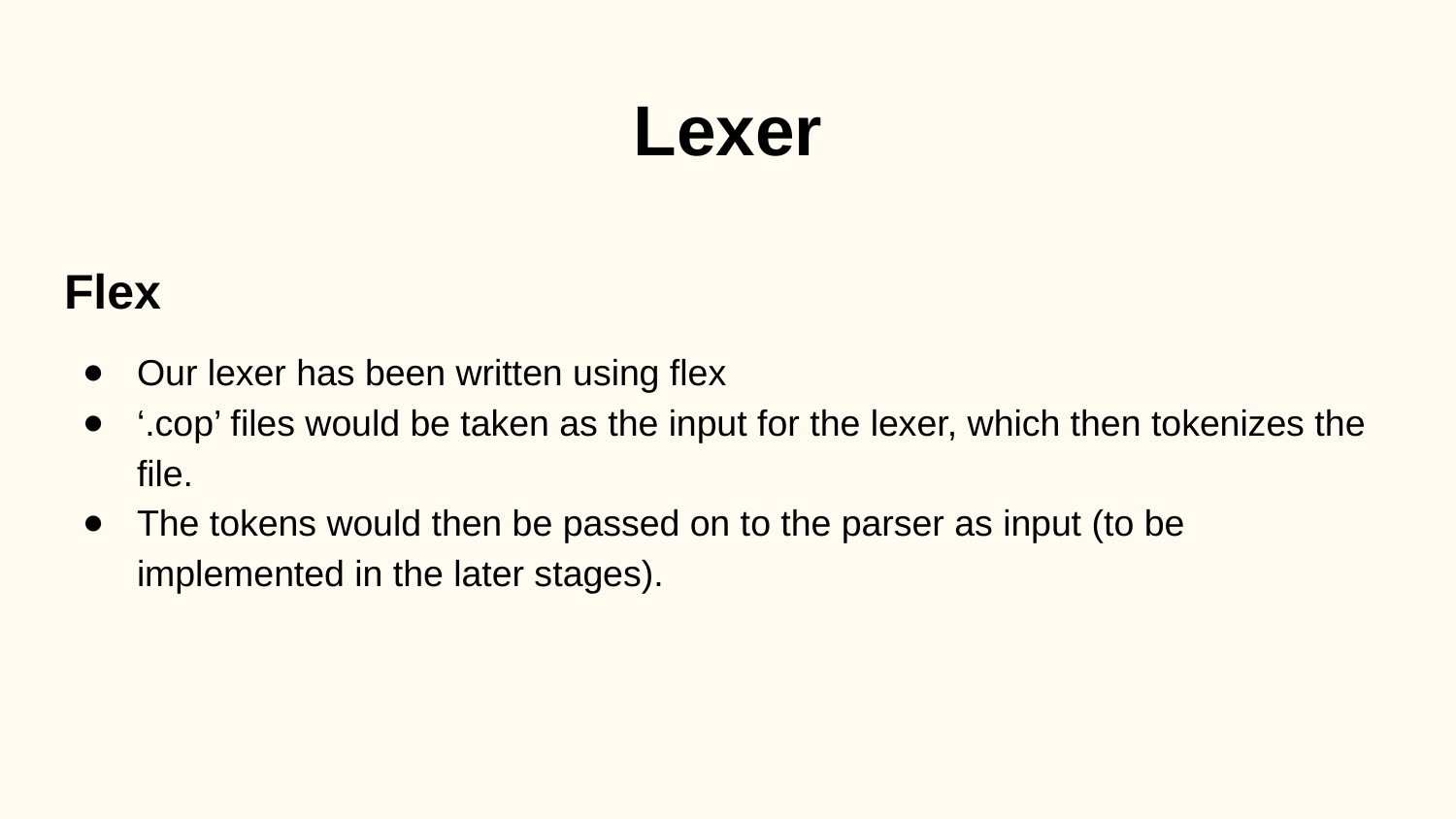

# Lexer
Flex
Our lexer has been written using flex
‘.cop’ files would be taken as the input for the lexer, which then tokenizes the file.
The tokens would then be passed on to the parser as input (to be implemented in the later stages).